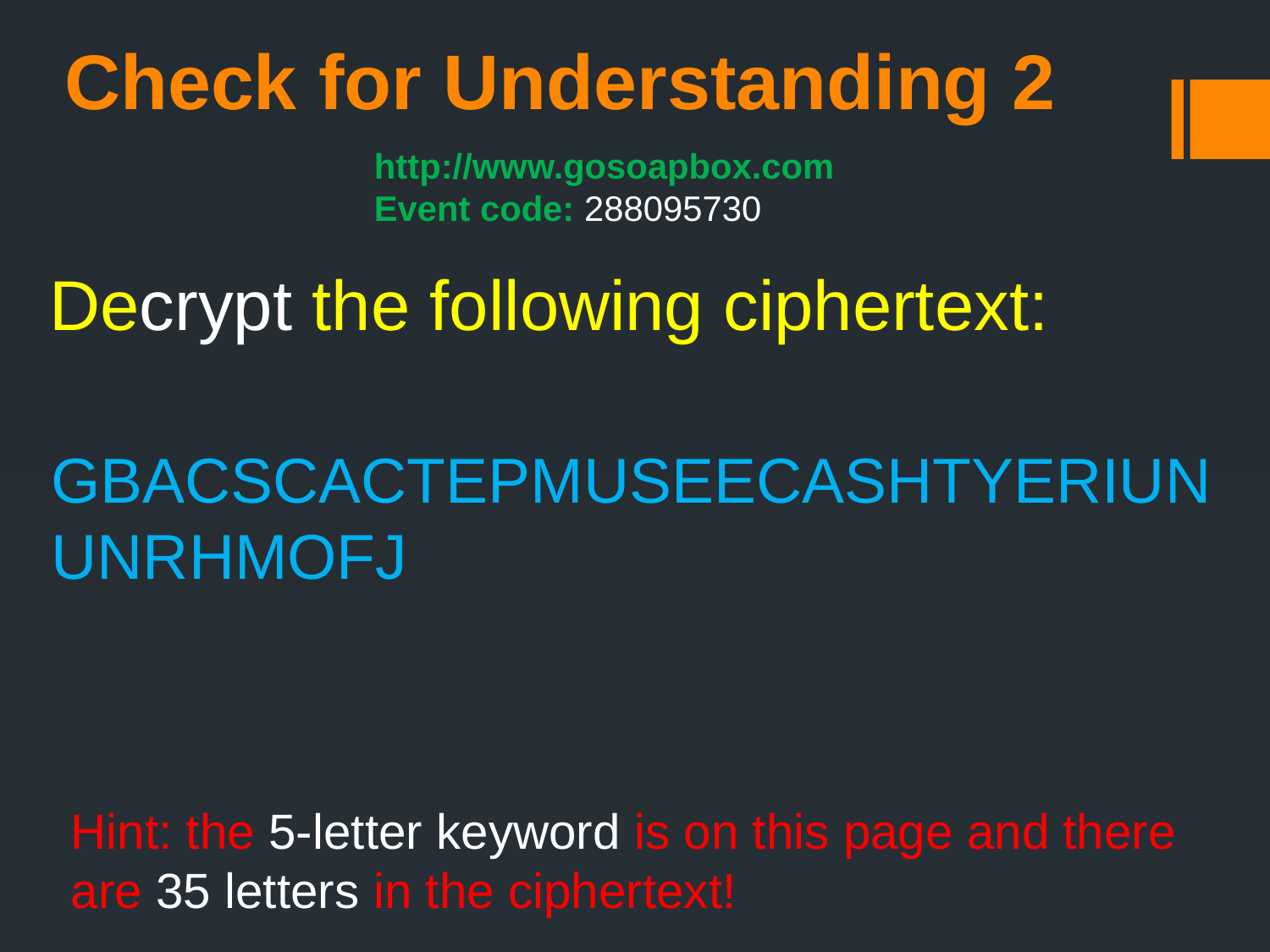

Check for Understanding 2
http://www.gosoapbox.com
Event code: 288095730
Decrypt the following ciphertext:
GBACSCACTEPMUSEECASHTYERIUNUNRHMOFJ
Hint: the 5-letter keyword is on this page and there
are 35 letters in the ciphertext!